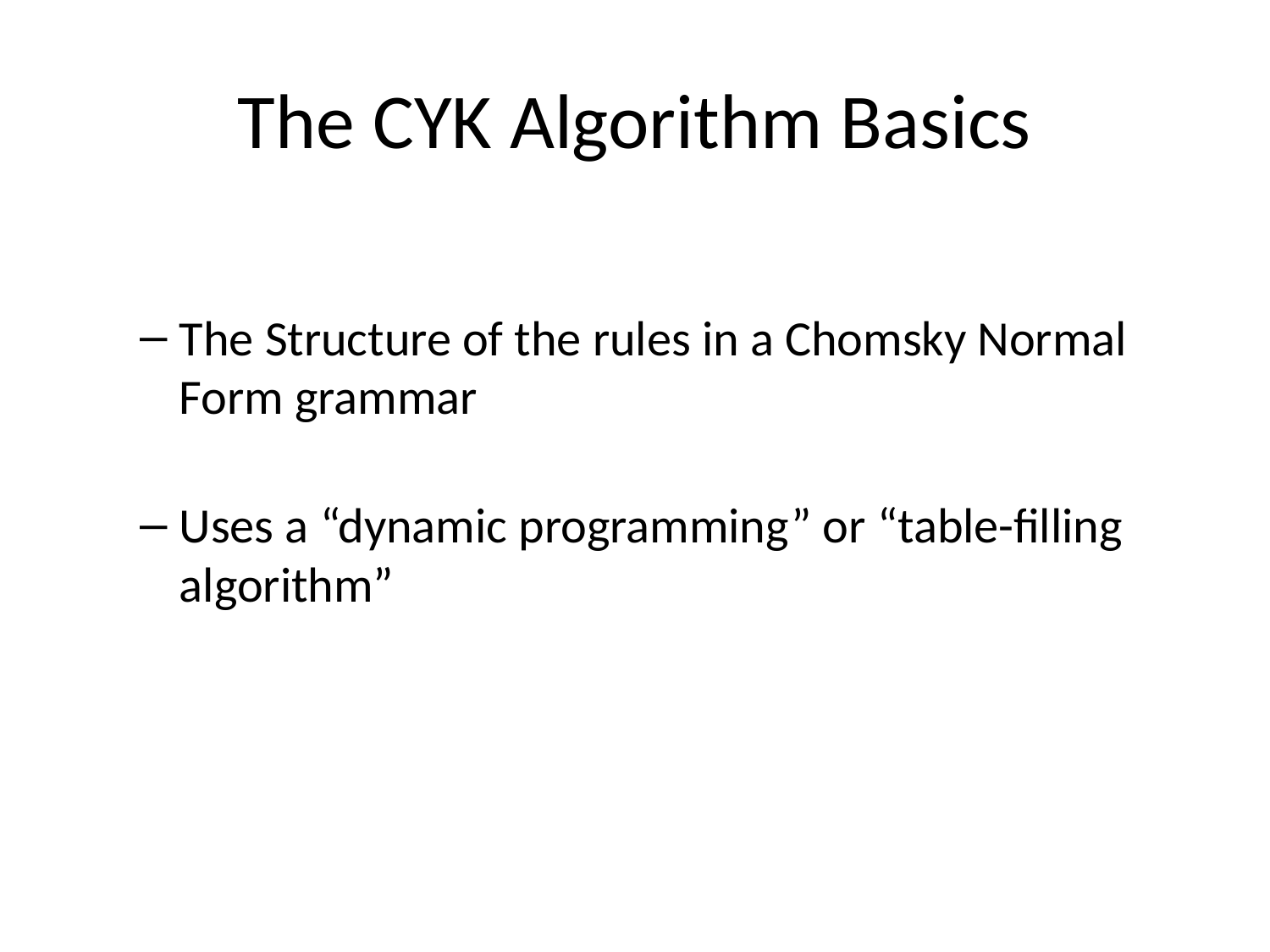

# The CYK Algorithm Basics

The Structure of the rules in a Chomsky Normal Form grammar

Uses a “dynamic programming” or “table-filling algorithm”